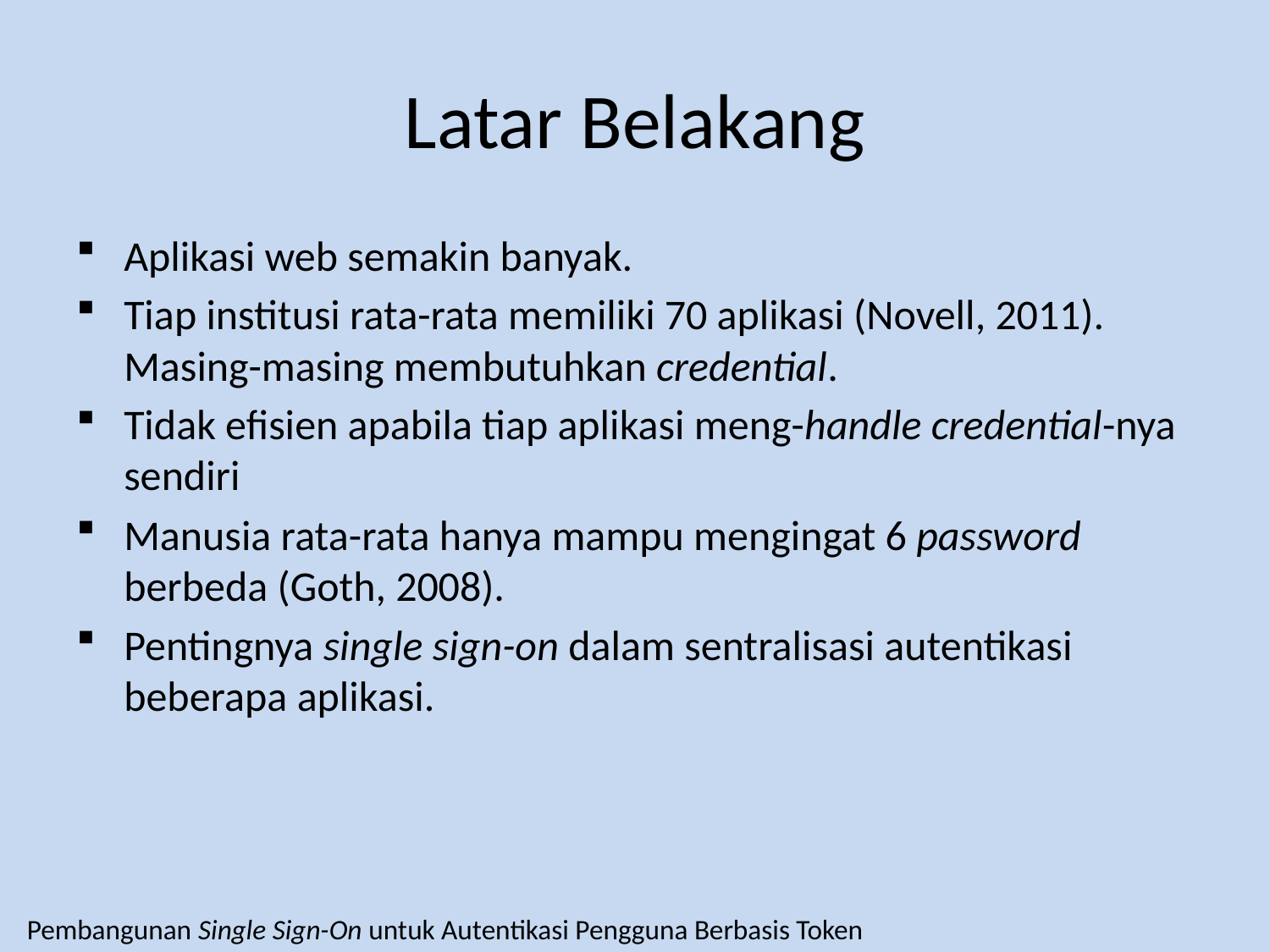

# Latar Belakang
Aplikasi web semakin banyak.
Tiap institusi rata-rata memiliki 70 aplikasi (Novell, 2011). Masing-masing membutuhkan credential.
Tidak efisien apabila tiap aplikasi meng-handle credential-nya sendiri
Manusia rata-rata hanya mampu mengingat 6 password berbeda (Goth, 2008).
Pentingnya single sign-on dalam sentralisasi autentikasi beberapa aplikasi.

Pembangunan Single Sign-On untuk Autentikasi Pengguna Berbasis Token